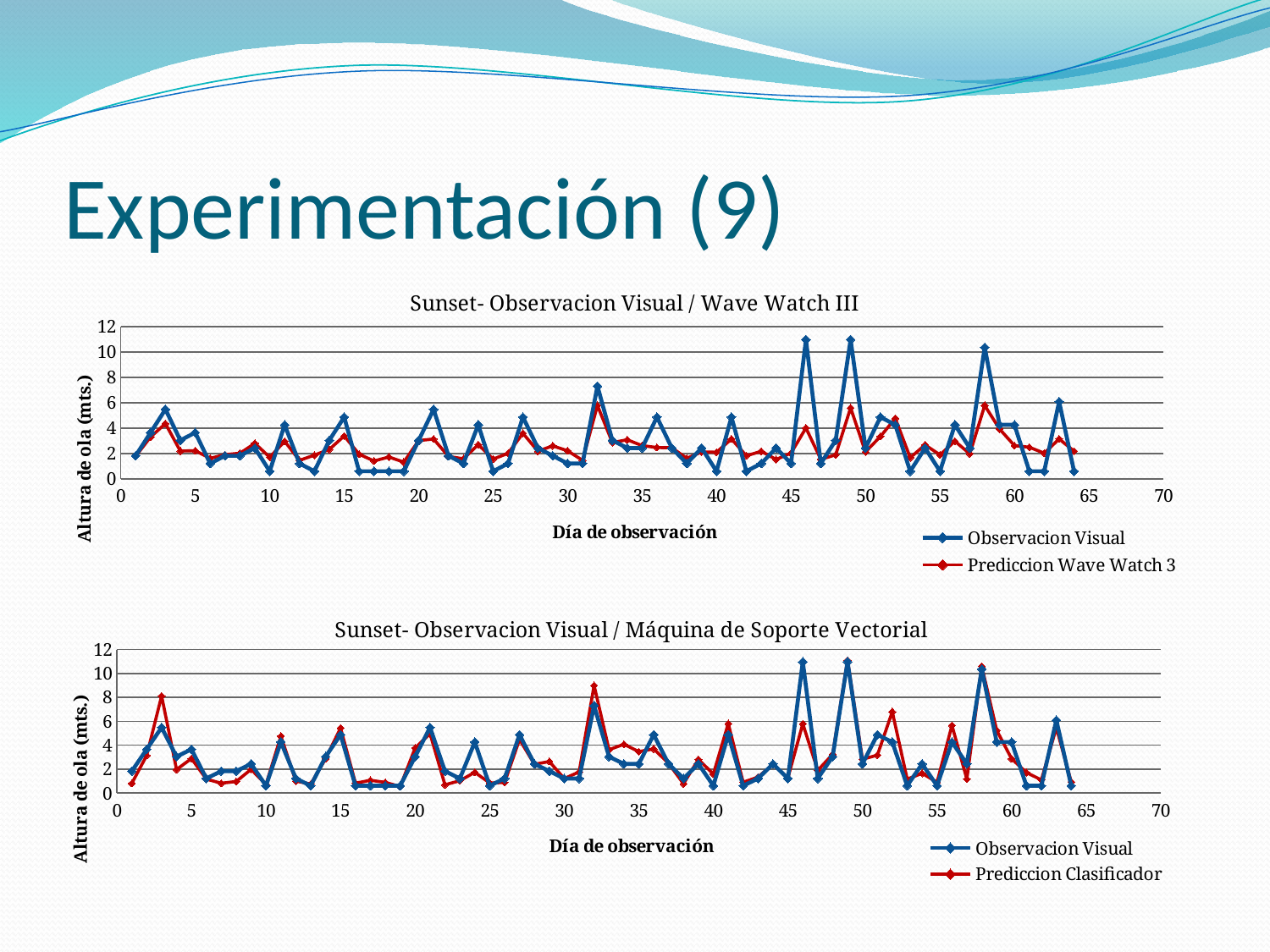

# Experimentación (9)

### Chart: Sunset- Observacion Visual / Wave Watch III

| Category |  |  |
|---|---|---|

### Chart: Sunset- Observacion Visual / Máquina de Soporte Vectorial

| Category |  |  |
|---|---|---|